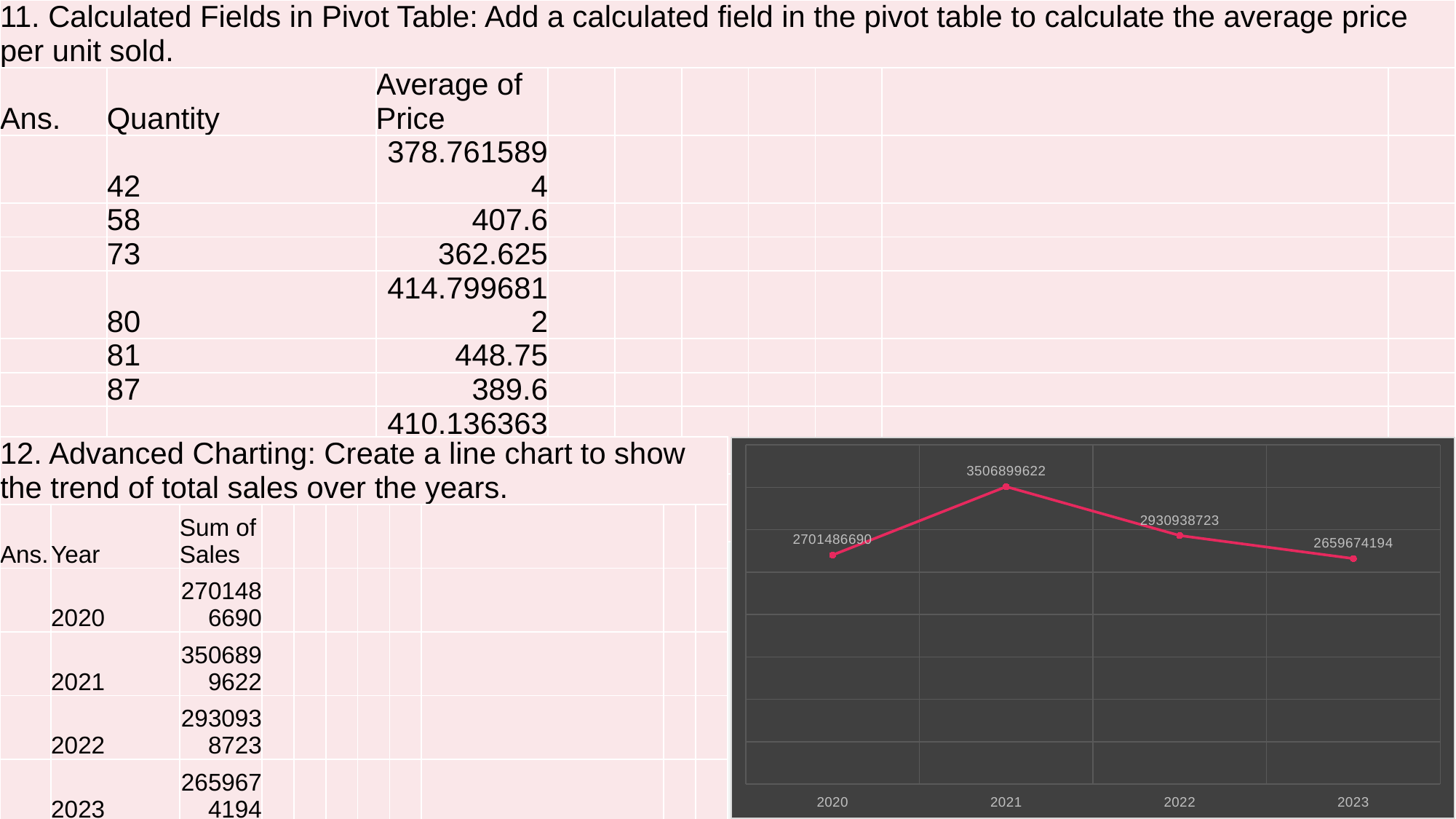

| 11. Calculated Fields in Pivot Table: Add a calculated field in the pivot table to calculate the average price per unit sold. |  |  |  |  |  |  |  |  |  |
| --- | --- | --- | --- | --- | --- | --- | --- | --- | --- |
| Ans. | Quantity | Average of Price |  |  |  |  |  |  |  |
|  | 42 | 378.7615894 |  |  |  |  |  |  |  |
|  | 58 | 407.6 |  |  |  |  |  |  |  |
|  | 73 | 362.625 |  |  |  |  |  |  |  |
|  | 80 | 414.7996812 |  |  |  |  |  |  |  |
|  | 81 | 448.75 |  |  |  |  |  |  |  |
|  | 87 | 389.6 |  |  |  |  |  |  |  |
|  | 88 | 410.1363636 |  |  |  |  |  |  |  |
|  | 94 | 525.2941176 |  |  |  |  |  |  |  |
| 12. Advanced Charting: Create a line chart to show the trend of total sales over the years. |  |  |  |  |  |  |  |  |  |  |
| --- | --- | --- | --- | --- | --- | --- | --- | --- | --- | --- |
| Ans. | Year | Sum of Sales |  |  |  |  |  |  |  |  |
|  | 2020 | 2701486690 |  |  |  |  |  |  |  |  |
|  | 2021 | 3506899622 |  |  |  |  |  |  |  |  |
|  | 2022 | 2930938723 |  |  |  |  |  |  |  |  |
|  | 2023 | 2659674194 |  |  |  |  |  |  |  |  |

### Chart

| Category | Total |
|---|---|
| 2020 | 2701486689.81559 |
| 2021 | 3506899621.6 |
| 2022 | 2930938722.779827 |
| 2023 | 2659674194.0 |